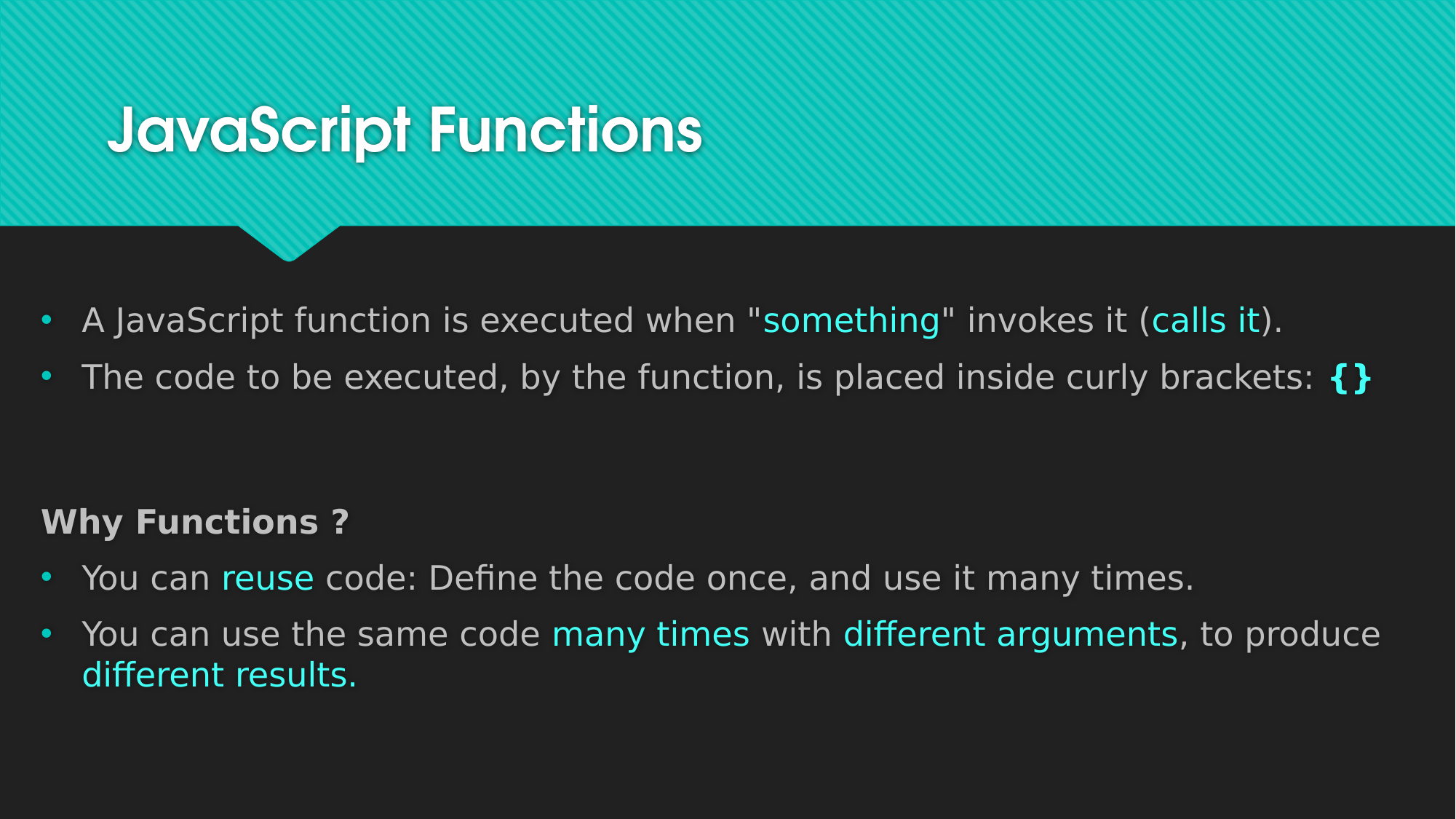

# JavaScript Functions
A JavaScript function is executed when "something" invokes it (calls it).
The code to be executed, by the function, is placed inside curly brackets: {}

Why Functions ?
You can reuse code: Define the code once, and use it many times.
You can use the same code many times with different arguments, to produce different results.